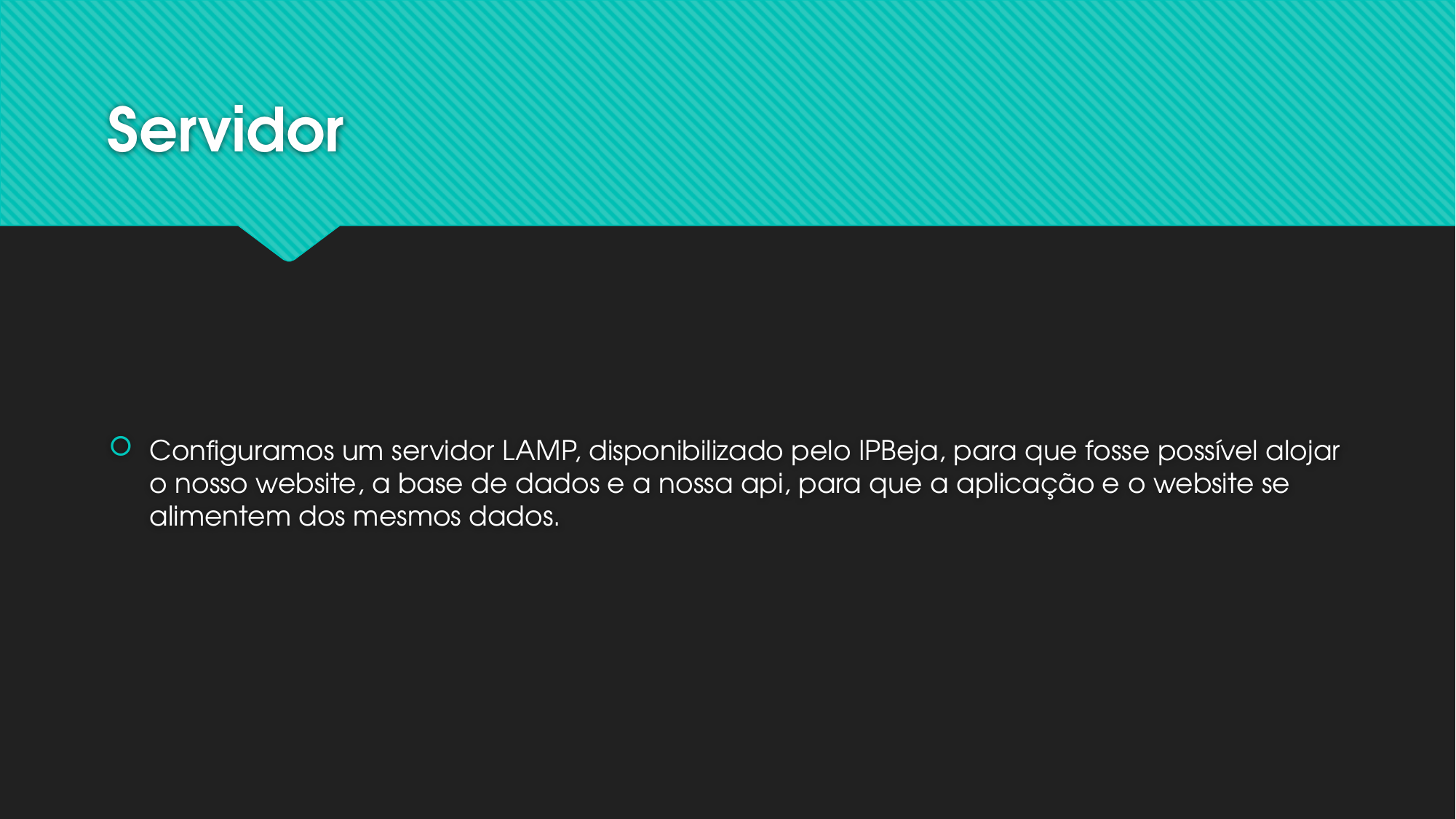

# Servidor
Configuramos um servidor LAMP, disponibilizado pelo IPBeja, para que fosse possível alojar o nosso website, a base de dados e a nossa api, para que a aplicação e o website se alimentem dos mesmos dados.